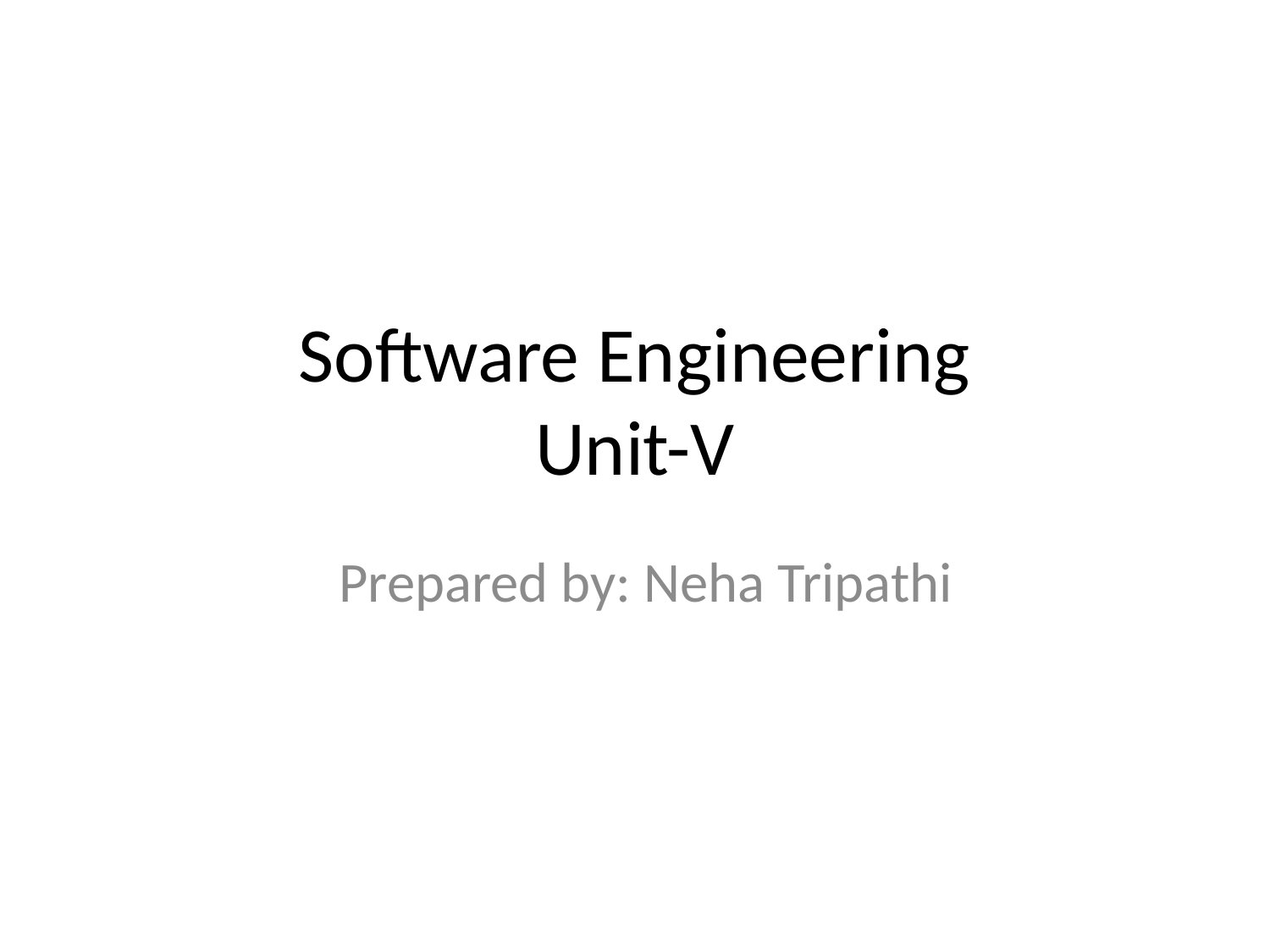

# Software Engineering Unit-V
Prepared by: Neha Tripathi